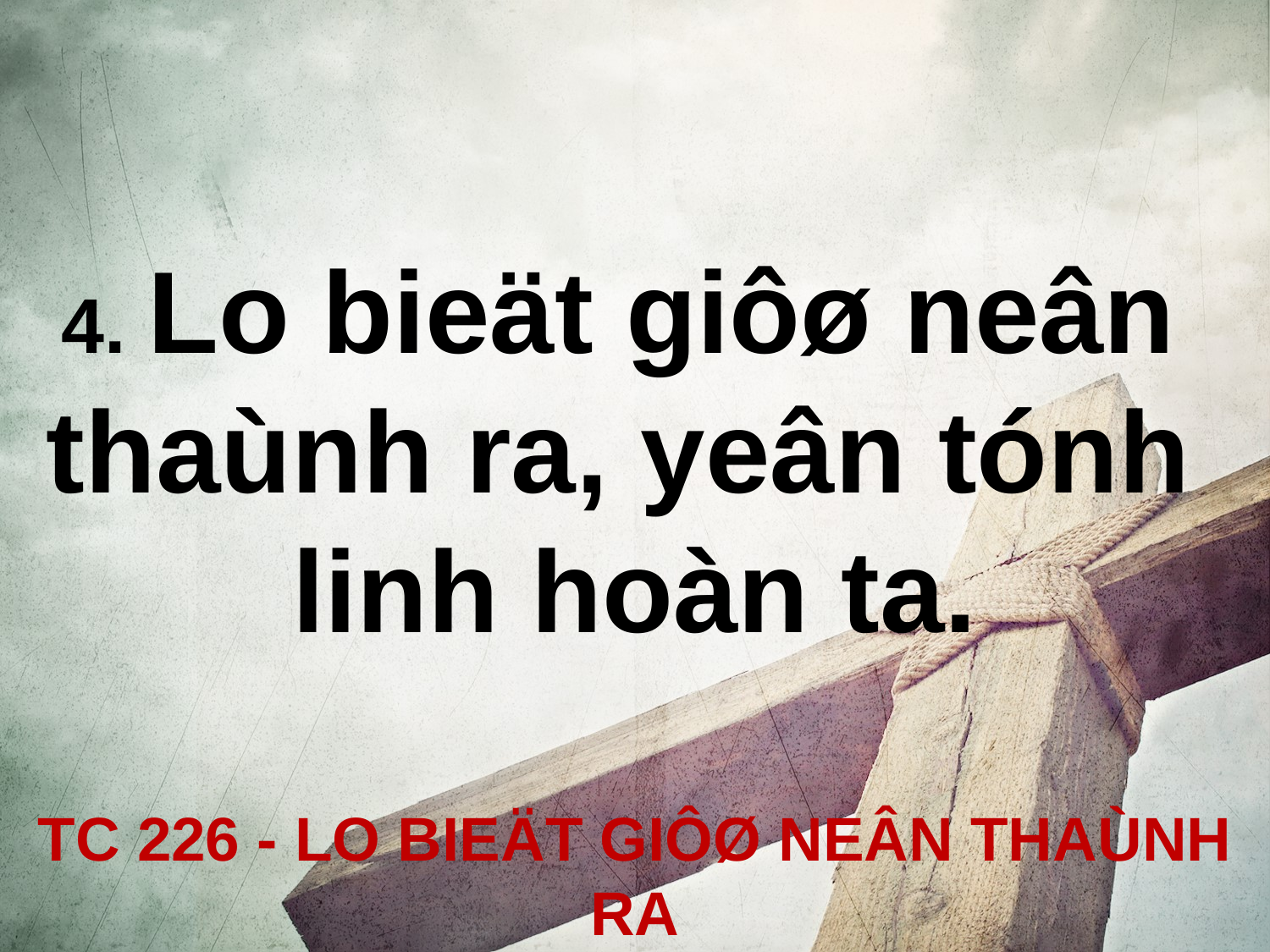

4. Lo bieät giôø neân
thaùnh ra, yeân tónh
linh hoàn ta.
TC 226 - LO BIEÄT GIÔØ NEÂN THAÙNH RA